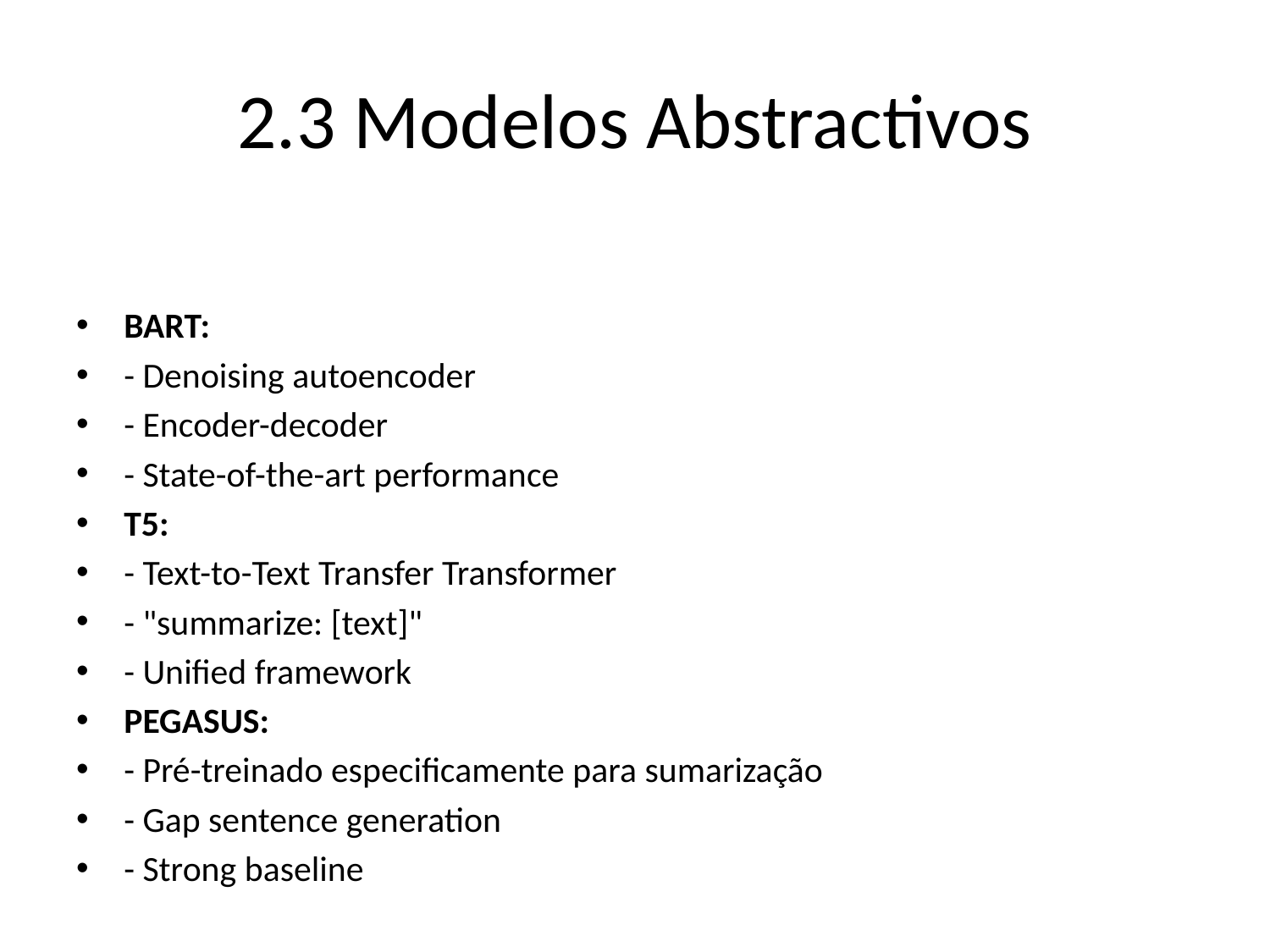

# 2.3 Modelos Abstractivos

BART:
- Denoising autoencoder
- Encoder-decoder
- State-of-the-art performance
T5:
- Text-to-Text Transfer Transformer
- "summarize: [text]"
- Unified framework
PEGASUS:
- Pré-treinado especificamente para sumarização
- Gap sentence generation
- Strong baseline